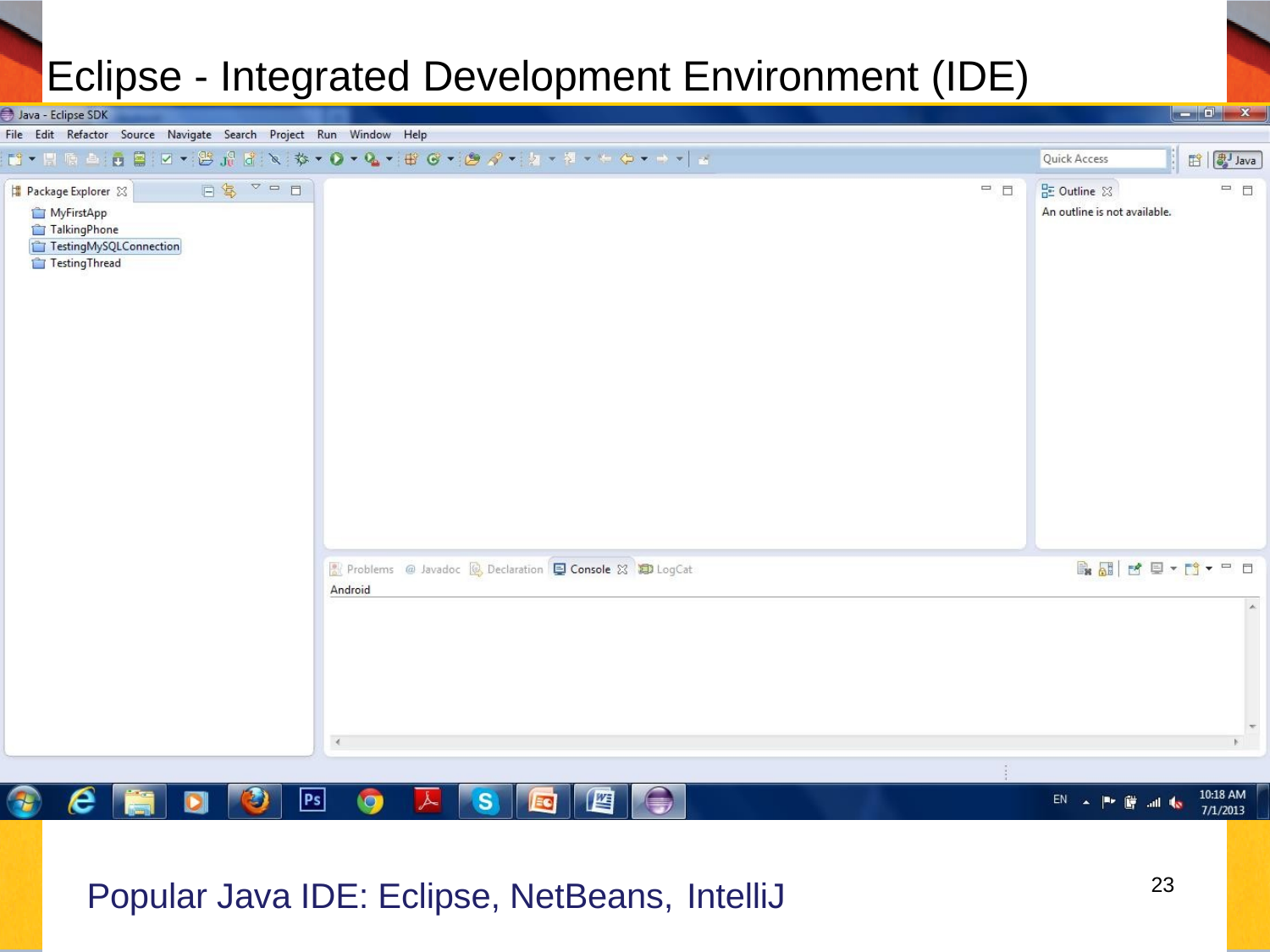

23
# Eclipse - Integrated Development Environment (IDE)

Popular Java IDE: Eclipse, NetBeans, IntelliJ